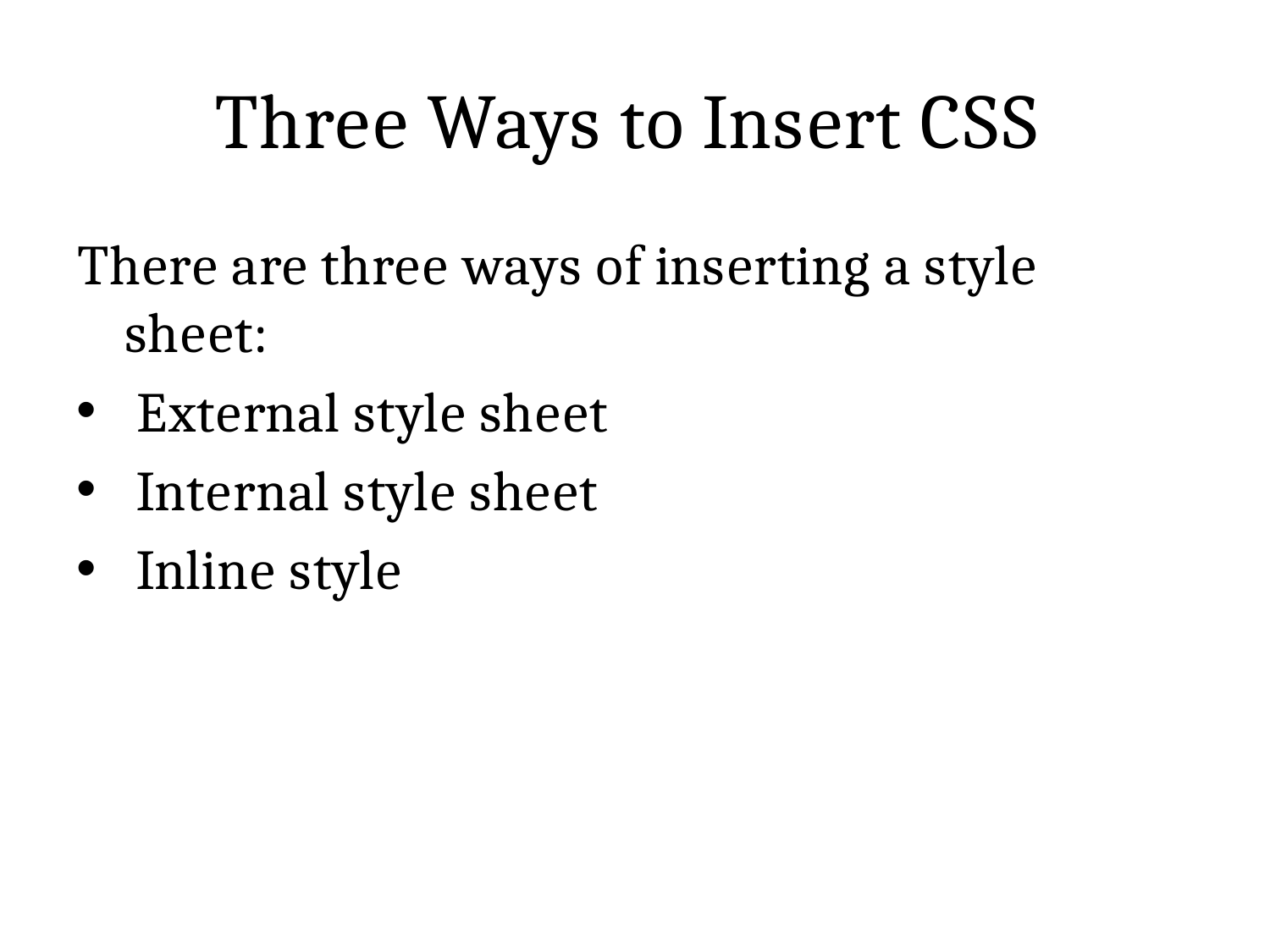

# Three Ways to Insert CSS
There are three ways of inserting a style sheet:
 External style sheet
 Internal style sheet
 Inline style